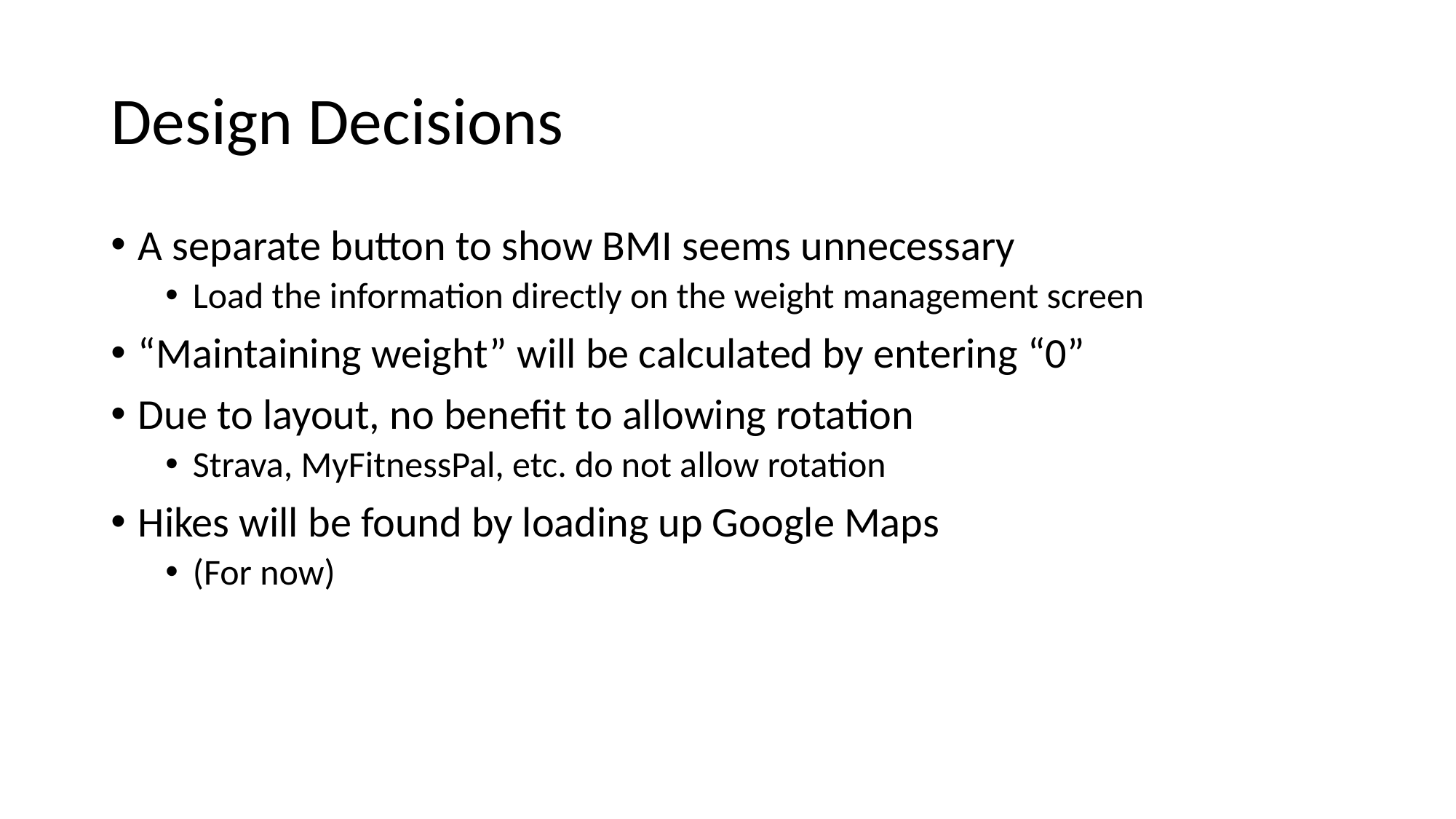

# Design Decisions
A separate button to show BMI seems unnecessary
Load the information directly on the weight management screen
“Maintaining weight” will be calculated by entering “0”
Due to layout, no benefit to allowing rotation
Strava, MyFitnessPal, etc. do not allow rotation
Hikes will be found by loading up Google Maps
(For now)